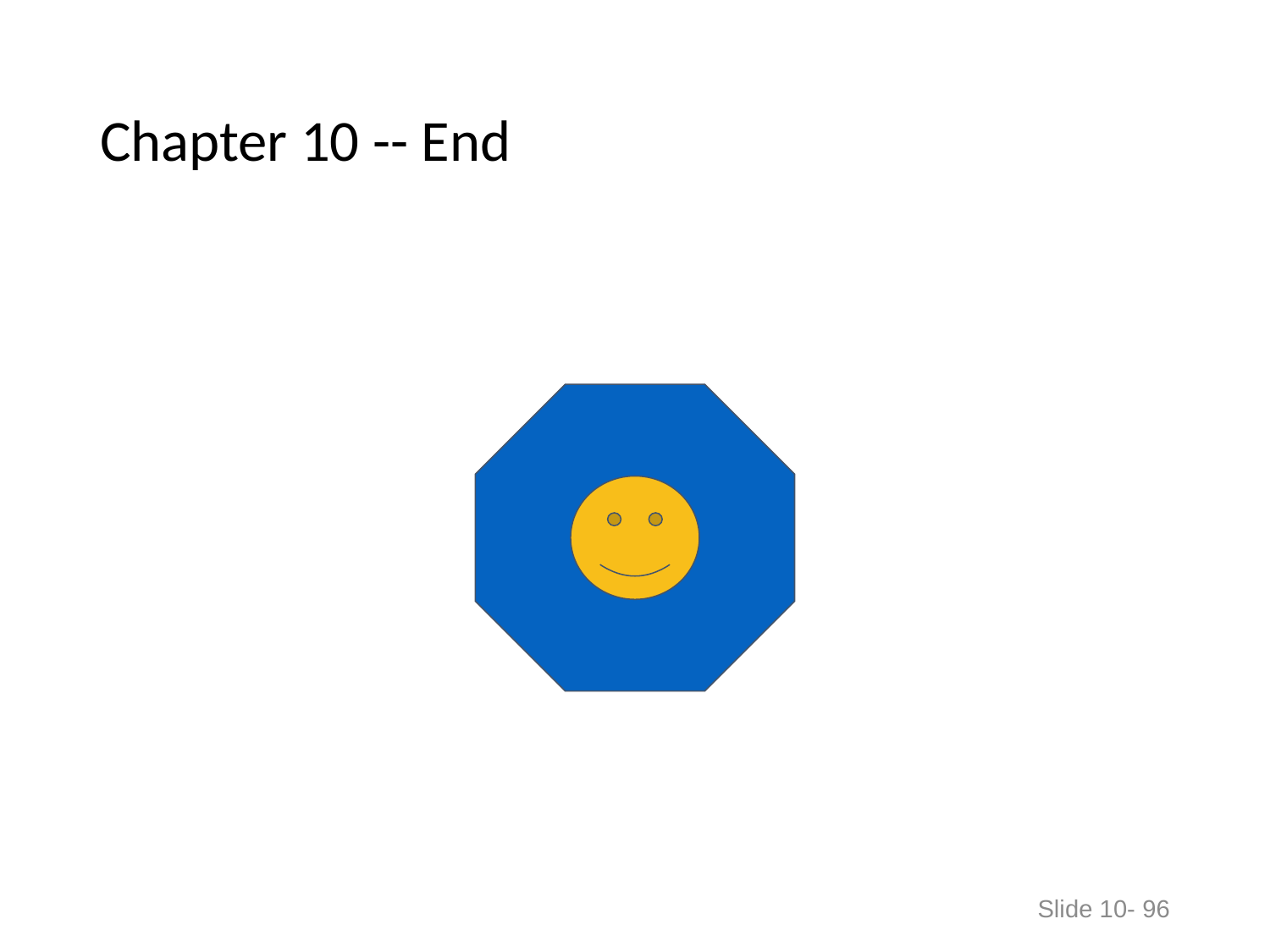

# Chapter 10 -- End

Slide 10- 96